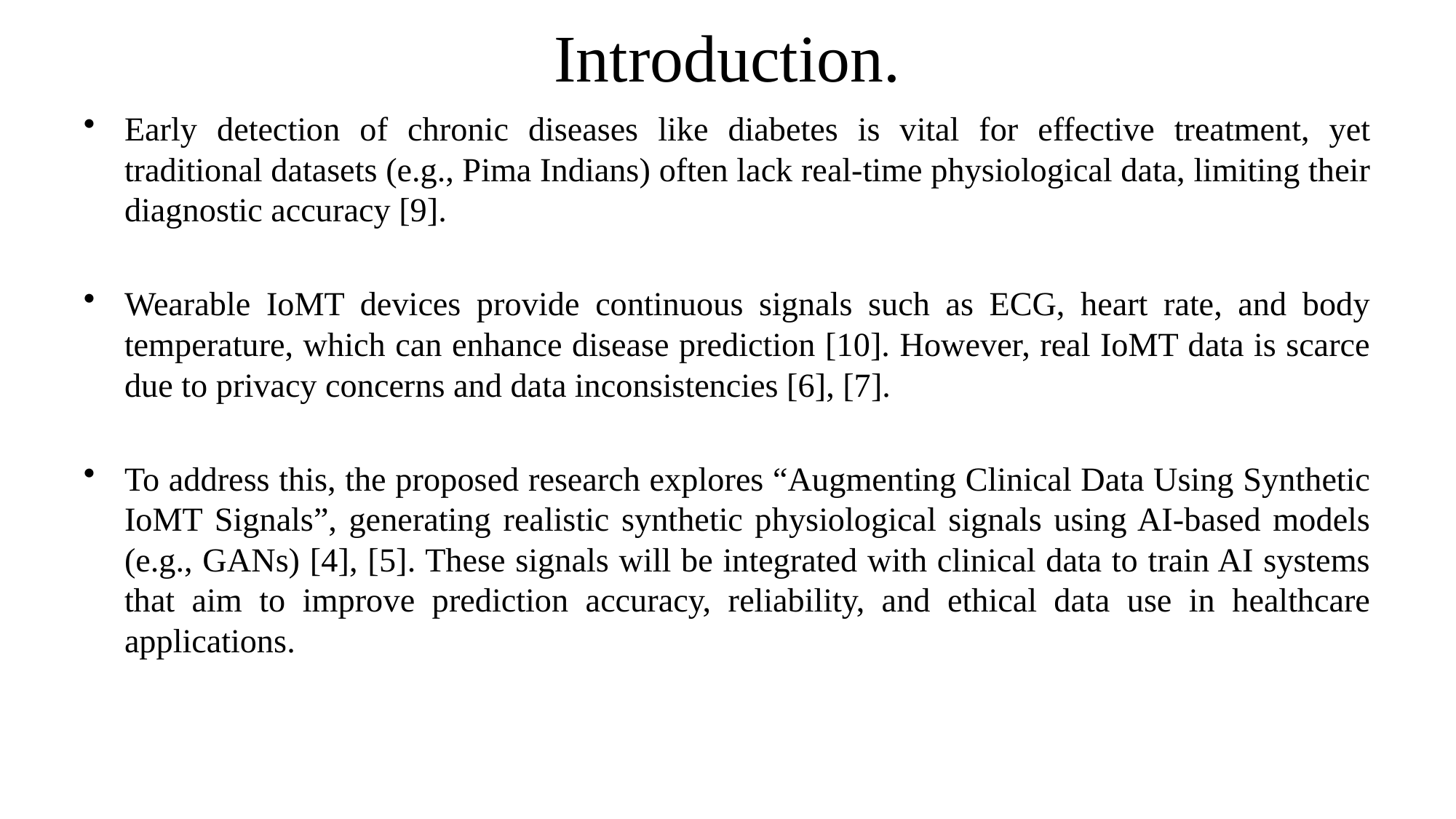

# Introduction.
Early detection of chronic diseases like diabetes is vital for effective treatment, yet traditional datasets (e.g., Pima Indians) often lack real-time physiological data, limiting their diagnostic accuracy [9].

Wearable IoMT devices provide continuous signals such as ECG, heart rate, and body temperature, which can enhance disease prediction [10]. However, real IoMT data is scarce due to privacy concerns and data inconsistencies [6], [7].

To address this, the proposed research explores “Augmenting Clinical Data Using Synthetic IoMT Signals”, generating realistic synthetic physiological signals using AI-based models (e.g., GANs) [4], [5]. These signals will be integrated with clinical data to train AI systems that aim to improve prediction accuracy, reliability, and ethical data use in healthcare applications.